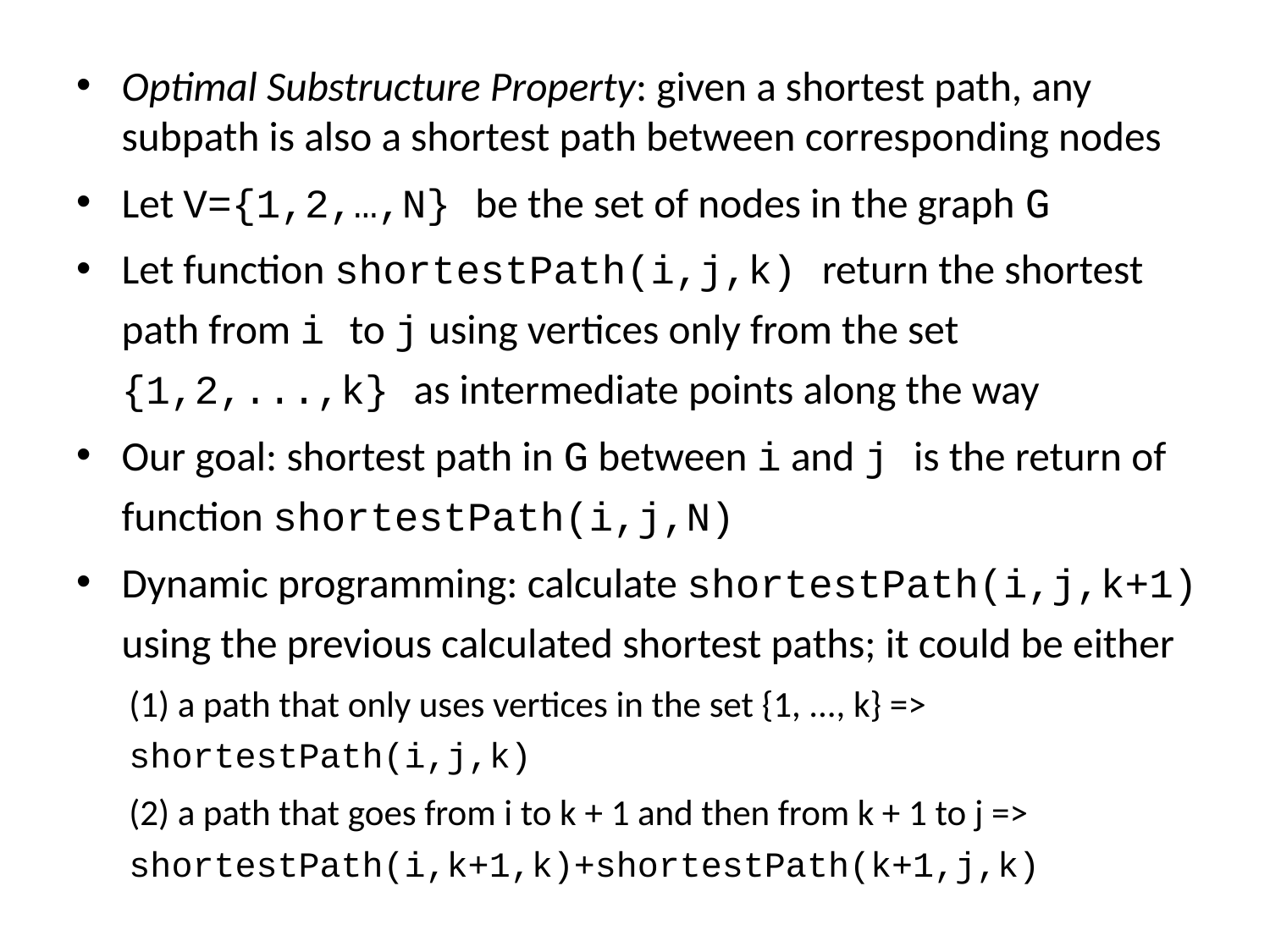

Optimal Substructure Property: given a shortest path, any subpath is also a shortest path between corresponding nodes
Let V={1,2,…,N} be the set of nodes in the graph G
Let function shortestPath(i,j,k) return the shortest path from i to j using vertices only from the set {1,2,...,k} as intermediate points along the way
Our goal: shortest path in G between i and j is the return of function shortestPath(i,j,N)
Dynamic programming: calculate shortestPath(i,j,k+1) using the previous calculated shortest paths; it could be either
(1) a path that only uses vertices in the set {1, ..., k} => shortestPath(i,j,k)
(2) a path that goes from i to k + 1 and then from k + 1 to j => shortestPath(i,k+1,k)+shortestPath(k+1,j,k)